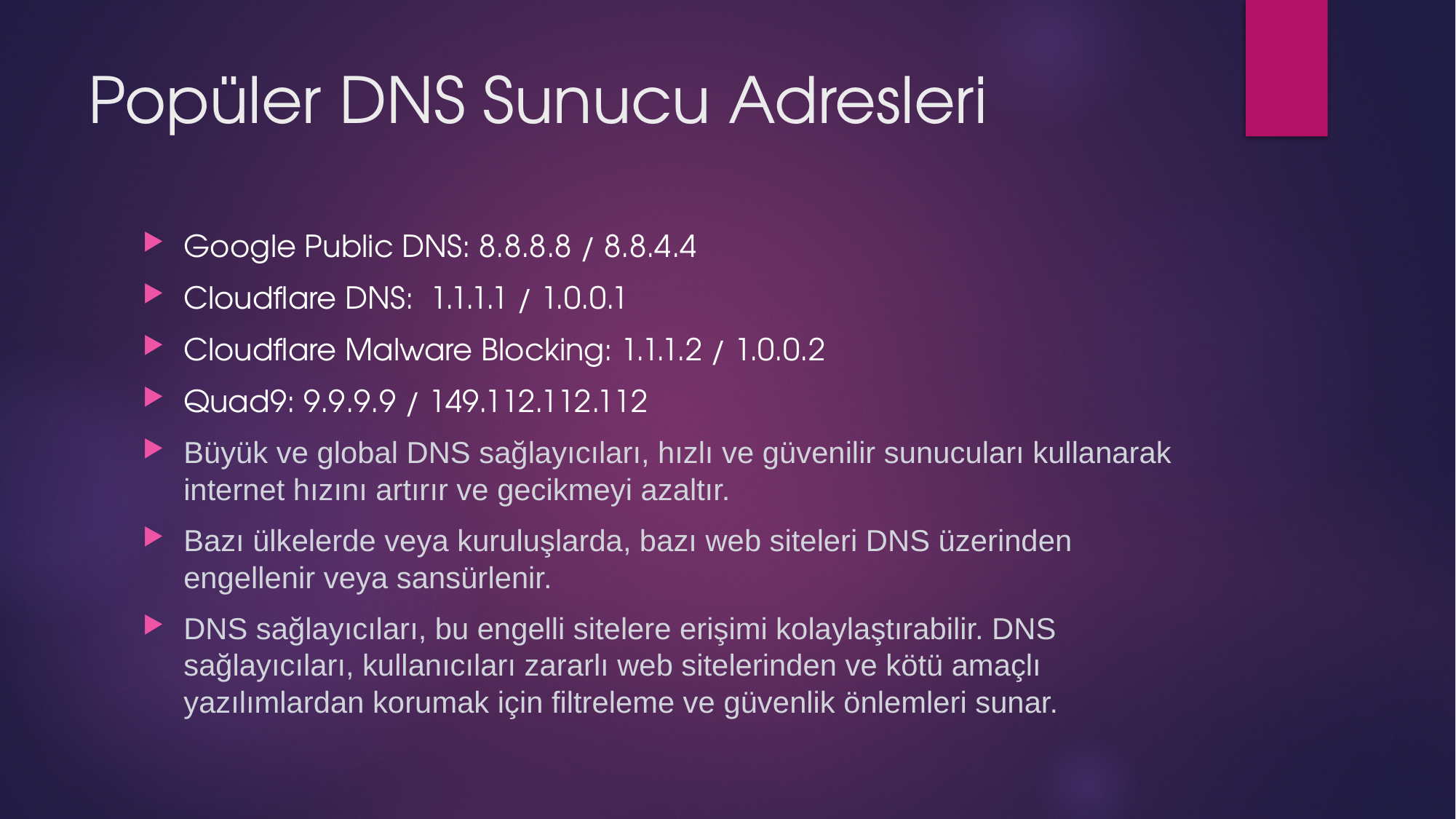

# Popüler DNS Sunucu Adresleri
Google Public DNS: 8.8.8.8 / 8.8.4.4
Cloudflare DNS:  1.1.1.1 / 1.0.0.1
Cloudflare Malware Blocking: 1.1.1.2 / 1.0.0.2
Quad9: 9.9.9.9 / 149.112.112.112
Büyük ve global DNS sağlayıcıları, hızlı ve güvenilir sunucuları kullanarak internet hızını artırır ve gecikmeyi azaltır.
Bazı ülkelerde veya kuruluşlarda, bazı web siteleri DNS üzerinden engellenir veya sansürlenir.
DNS sağlayıcıları, bu engelli sitelere erişimi kolaylaştırabilir. DNS sağlayıcıları, kullanıcıları zararlı web sitelerinden ve kötü amaçlı yazılımlardan korumak için filtreleme ve güvenlik önlemleri sunar.